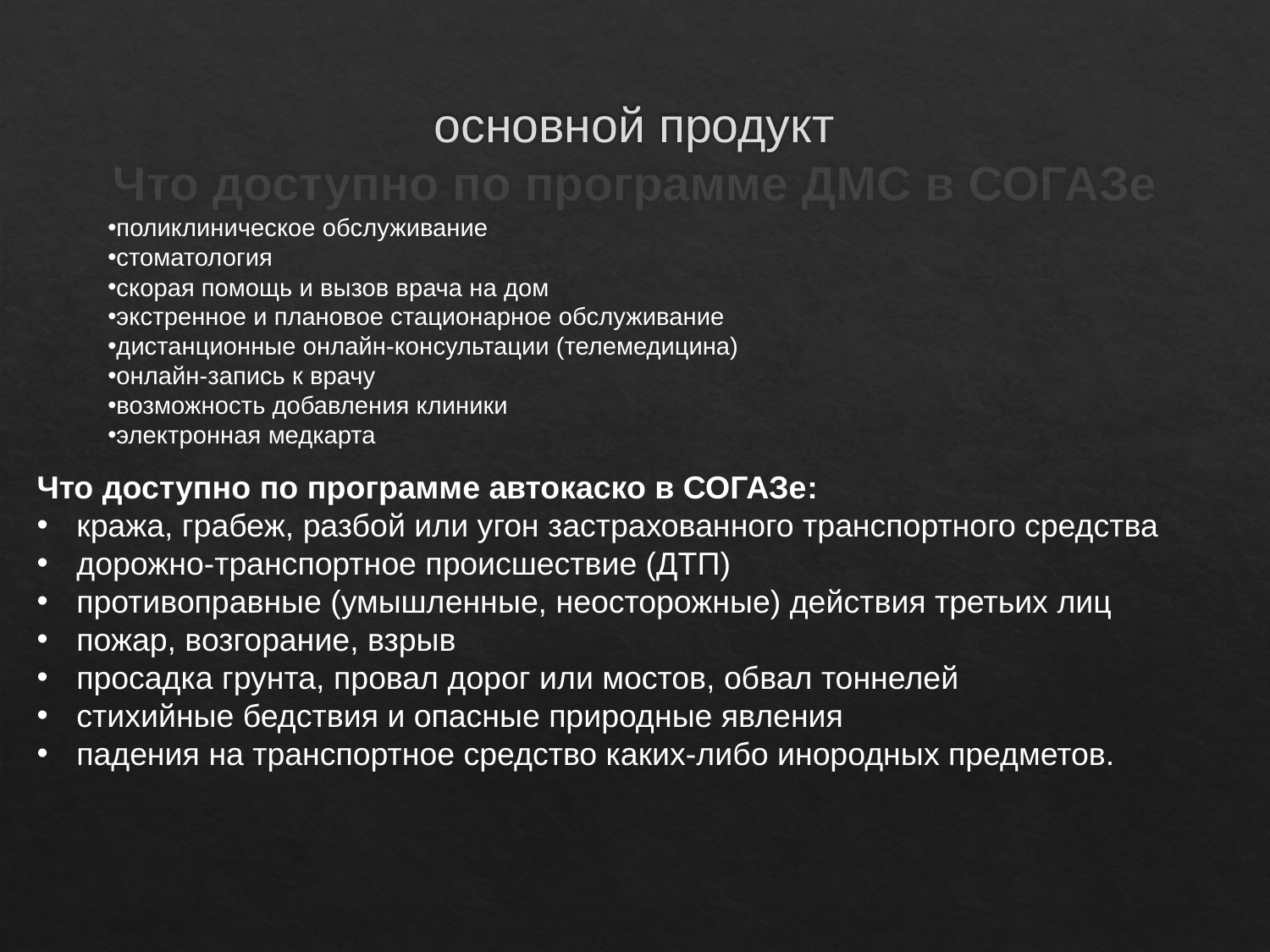

# основной продукт Что доступно по программе ДМС в СОГАЗе
поликлиническое обслуживание
стоматология
скорая помощь и вызов врача на дом
экстренное и плановое стационарное обслуживание
дистанционные онлайн-консультации (телемедицина)
онлайн-запись к врачу
возможность добавления клиники
электронная медкарта
Что доступно по программе автокаско в СОГАЗе:
кража, грабеж, разбой или угон застрахованного транспортного средства
дорожно-транспортное происшествие (ДТП)
противоправные (умышленные, неосторожные) действия третьих лиц
пожар, возгорание, взрыв
просадка грунта, провал дорог или мостов, обвал тоннелей
стихийные бедствия и опасные природные явления
падения на транспортное средство каких-либо инородных предметов.